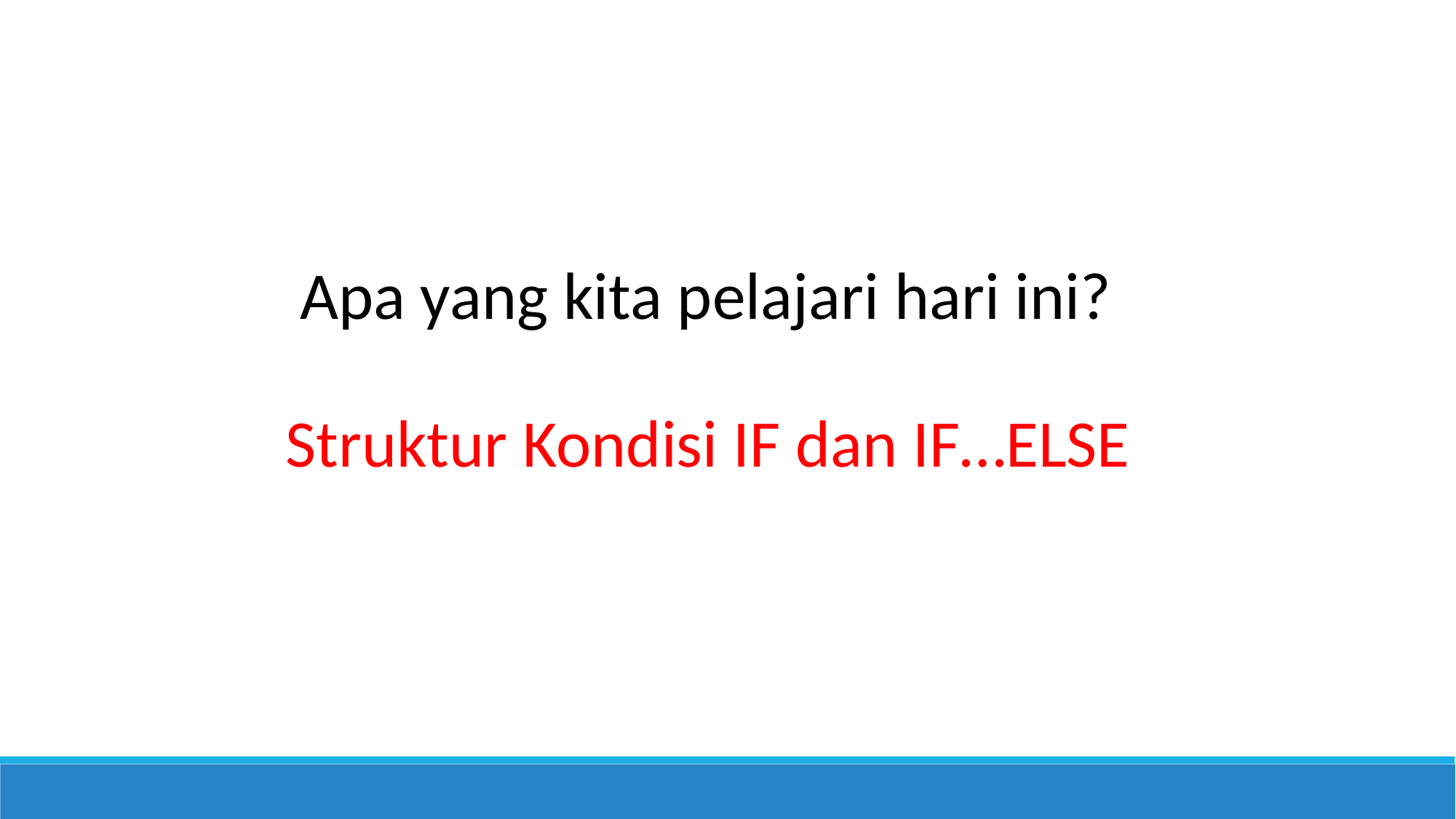

Apa yang kita pelajari hari ini?
Struktur Kondisi IF dan IF…ELSE